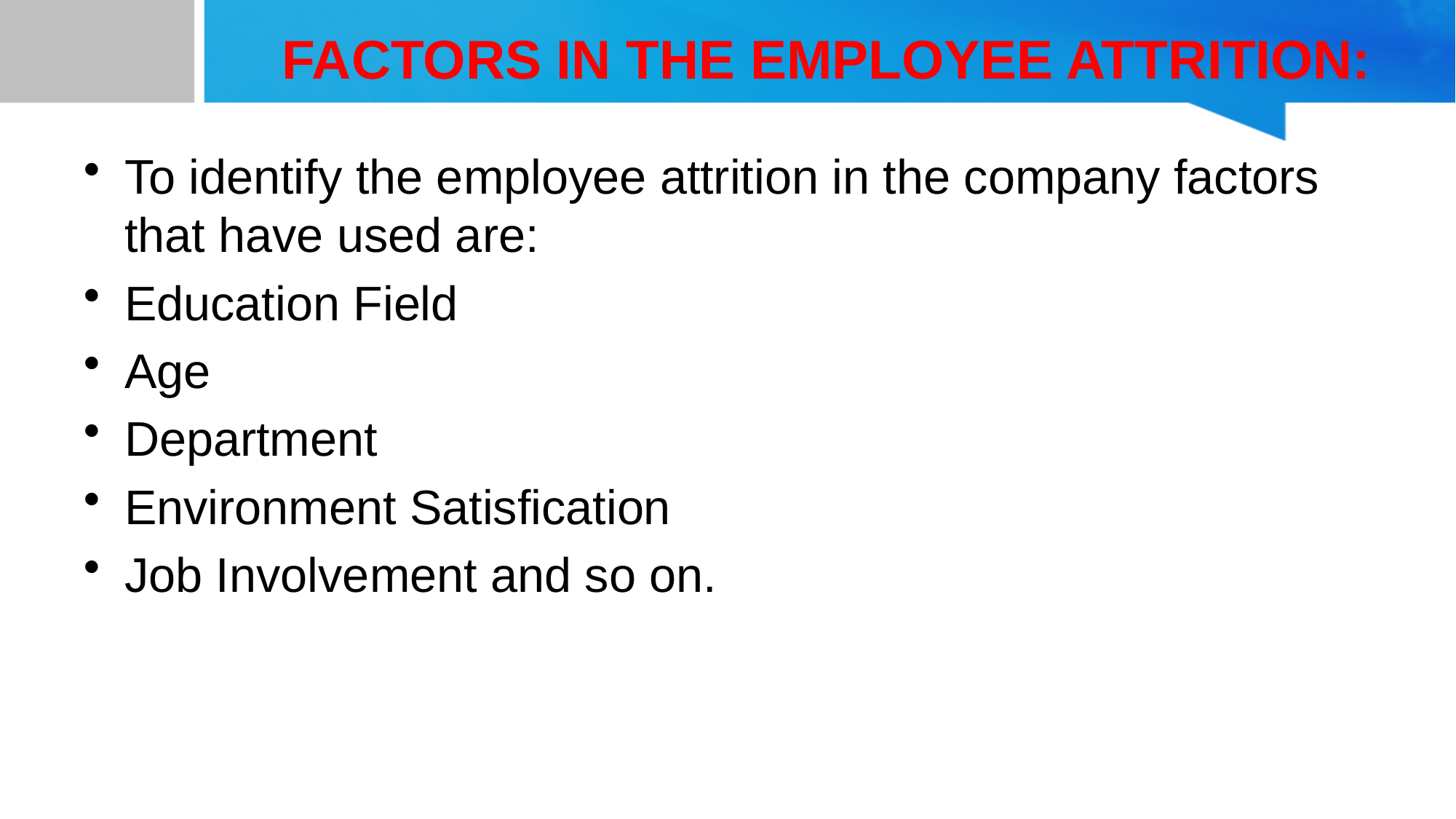

# FACTORS IN THE EMPLOYEE ATTRITION:
To identify the employee attrition in the company factors that have used are:
Education Field
Age
Department
Environment Satisfication
Job Involvement and so on.